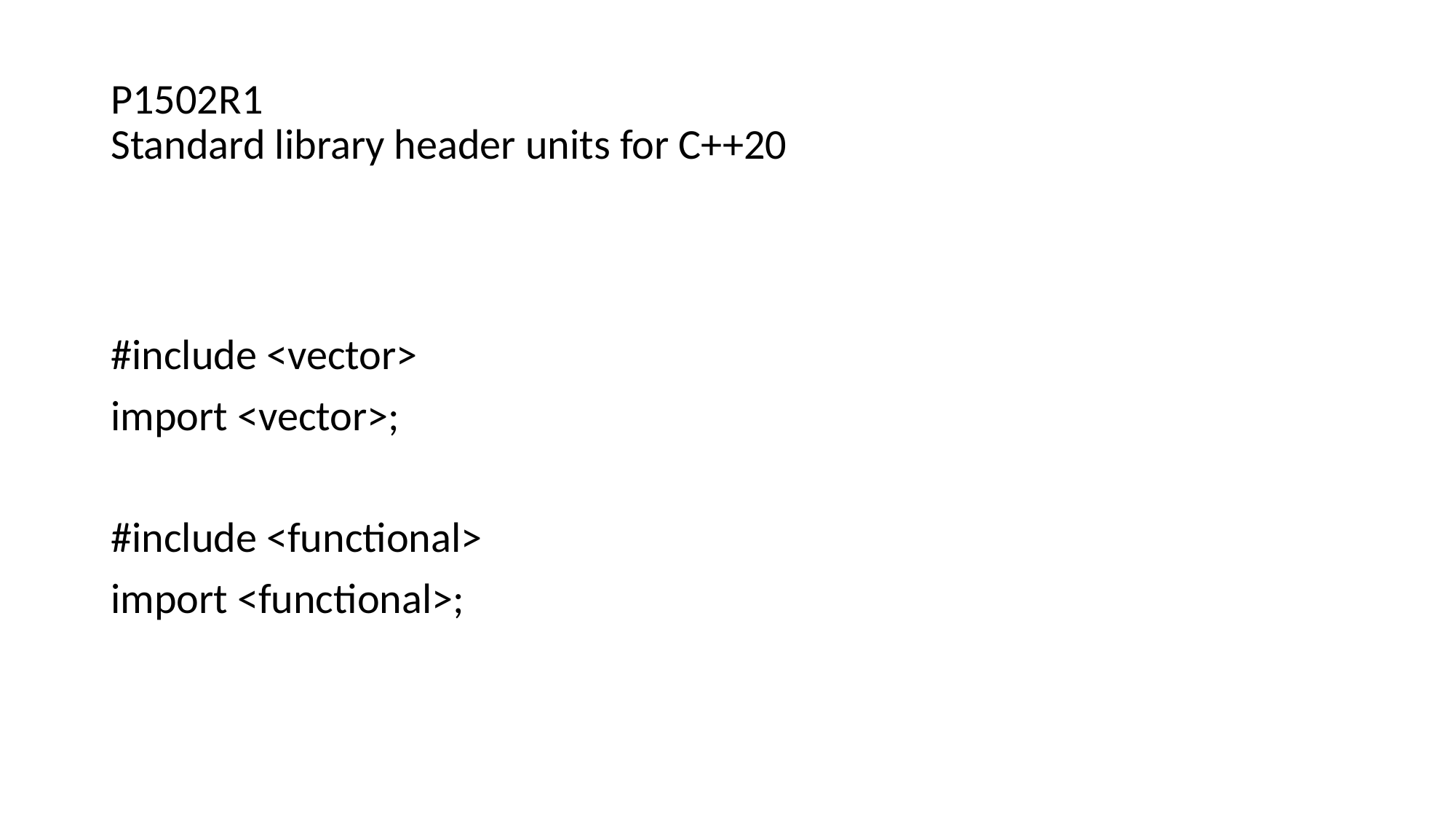

# P1502R1 Standard library header units for C++20
#include <vector>
import <vector>;

#include <functional>
import <functional>;